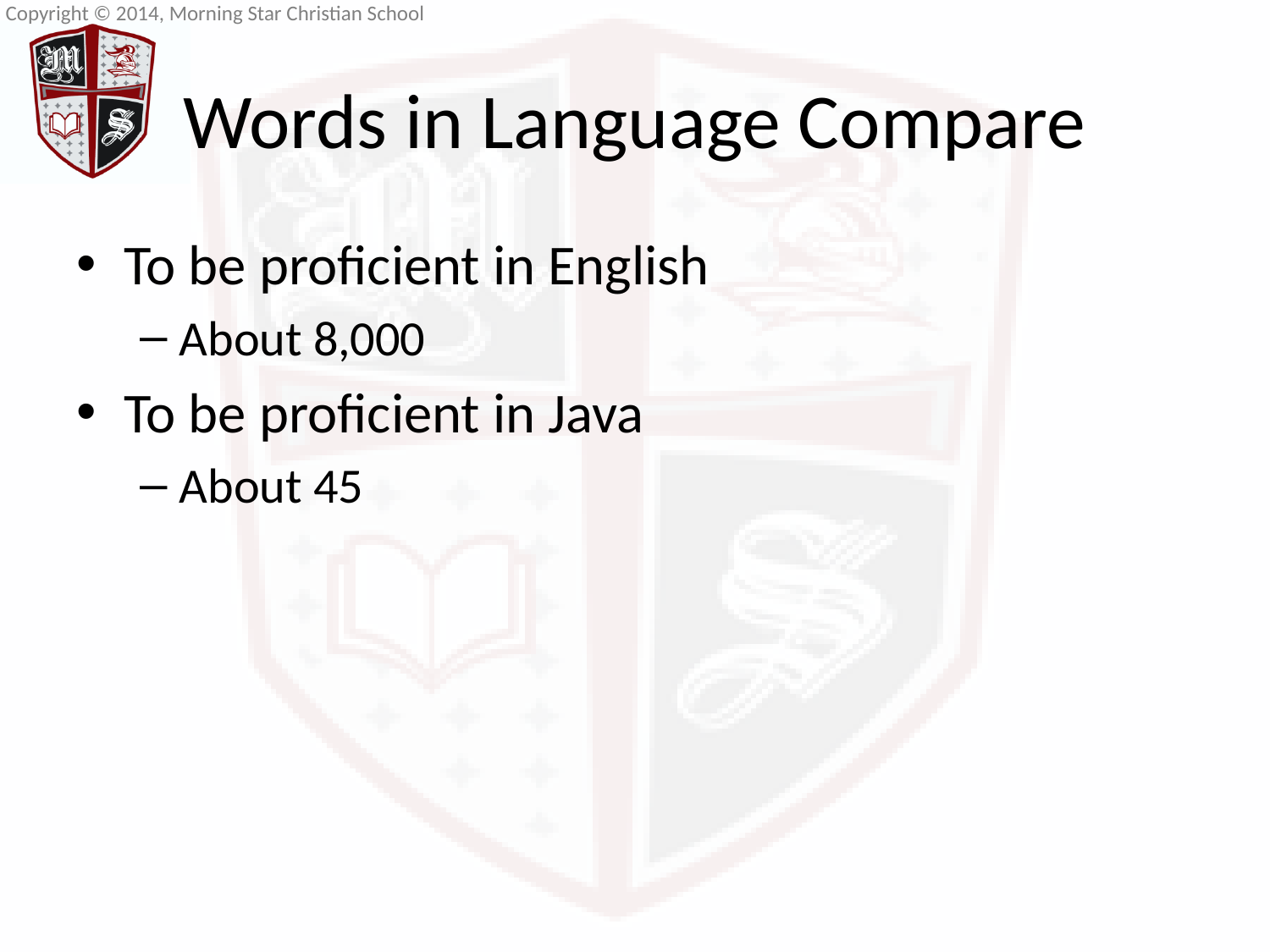

# Words in Language Compare
To be proficient in English
About 8,000
To be proficient in Java
About 45